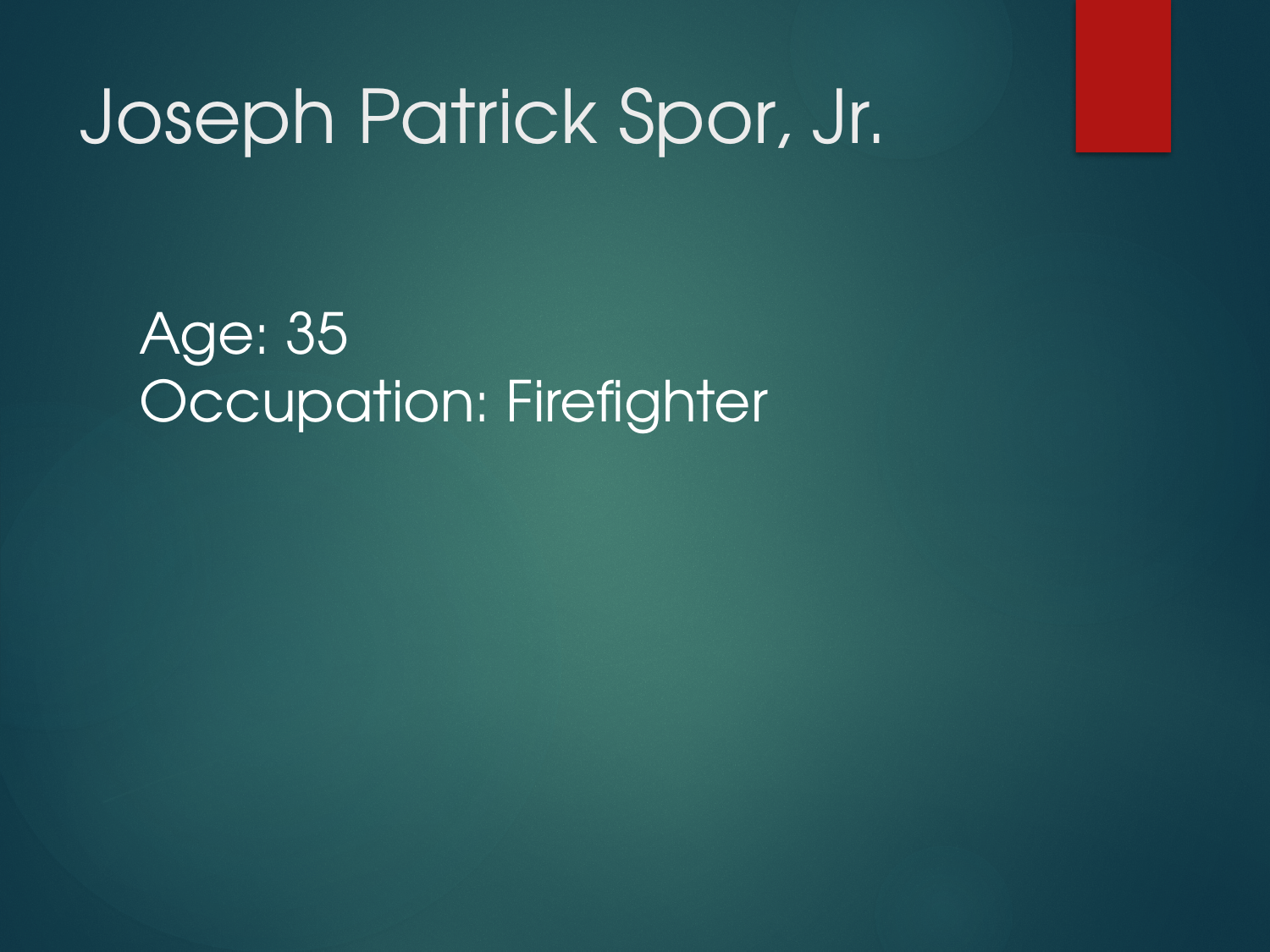

# Joseph Patrick Spor, Jr.

Age: 35
Occupation: Firefighter